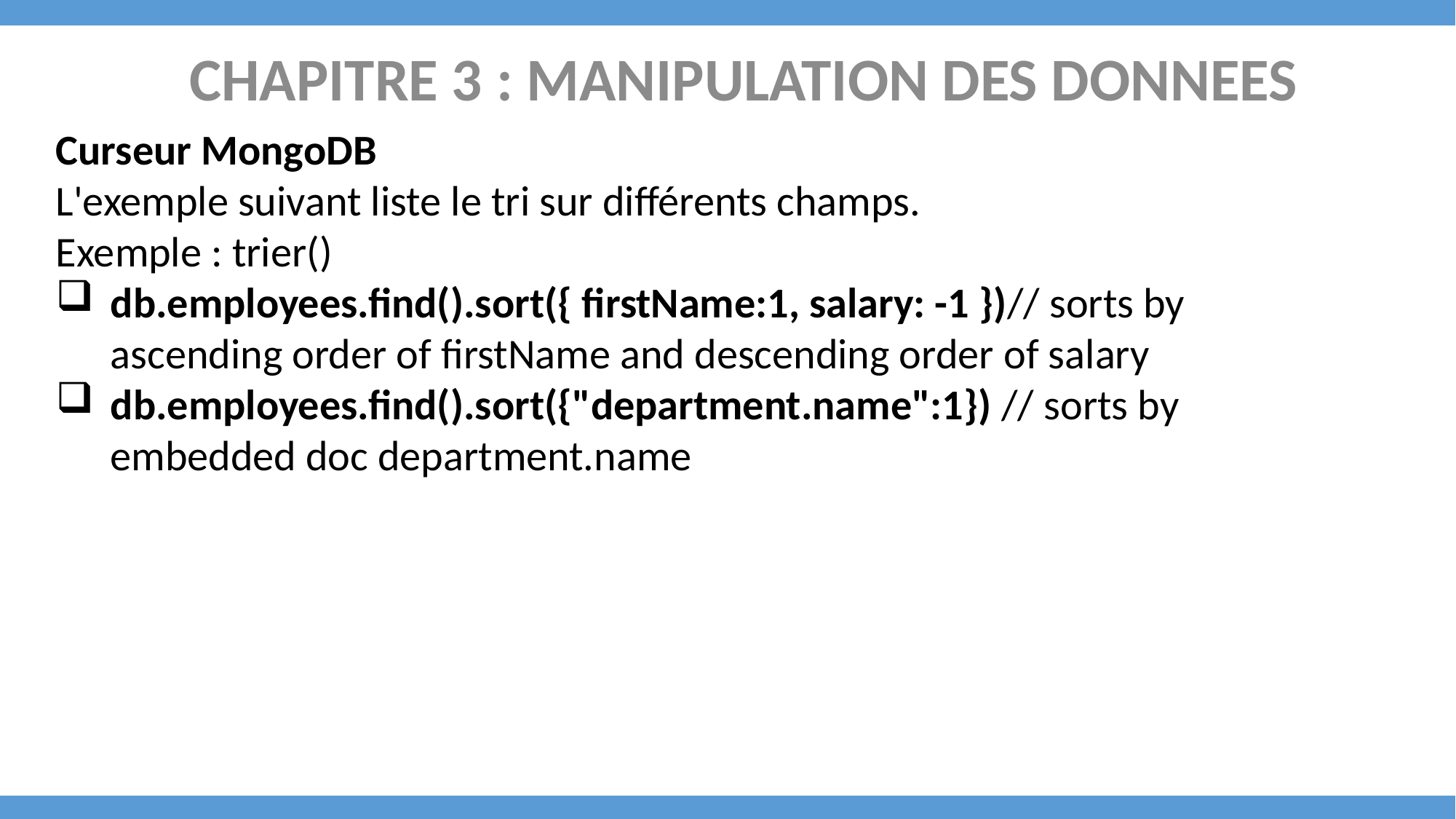

CHAPITRE 3 : MANIPULATION DES DONNEES
Curseur MongoDB
L'exemple suivant liste le tri sur différents champs.
Exemple : trier()
db.employees.find().sort({ firstName:1, salary: -1 })// sorts by ascending order of firstName and descending order of salary
db.employees.find().sort({"department.name":1}) // sorts by embedded doc department.name